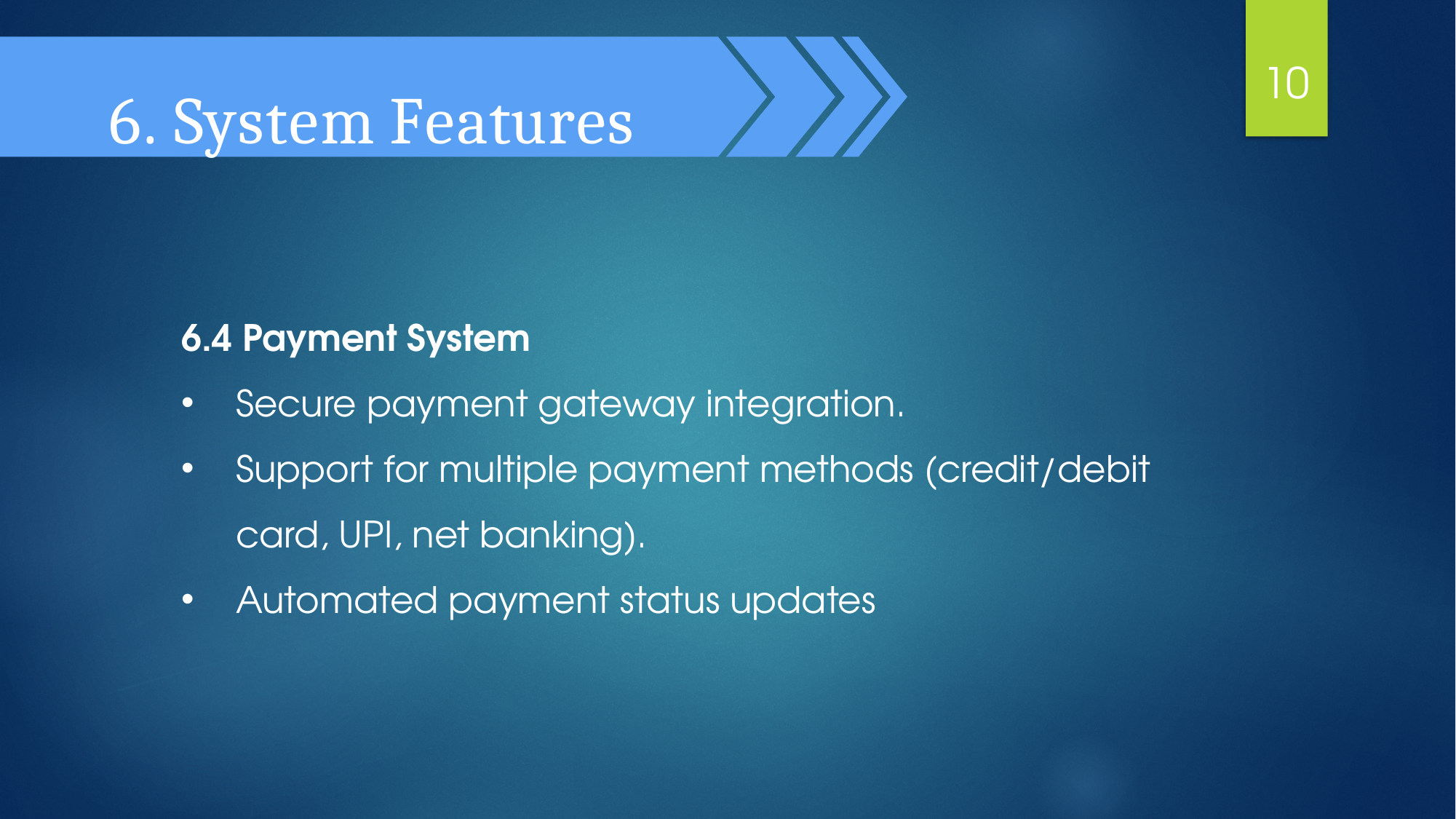

6. System Features

10
6.4 Payment System
Secure payment gateway integration.
Support for multiple payment methods (credit/debit card, UPI, net banking).
Automated payment status updates